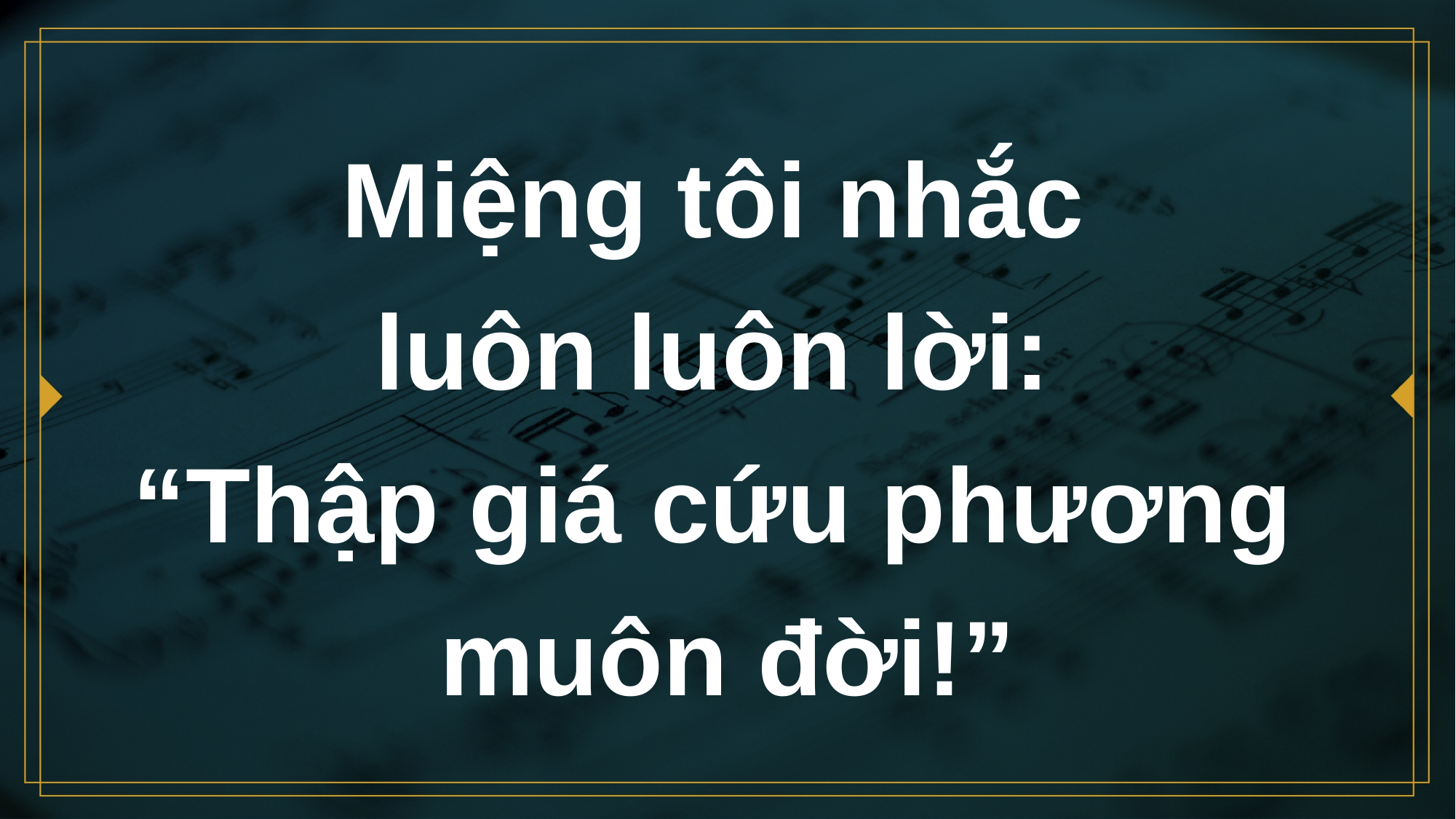

# Miệng tôi nhắc luôn luôn lời: “Thập giá cứu phương muôn đời!”